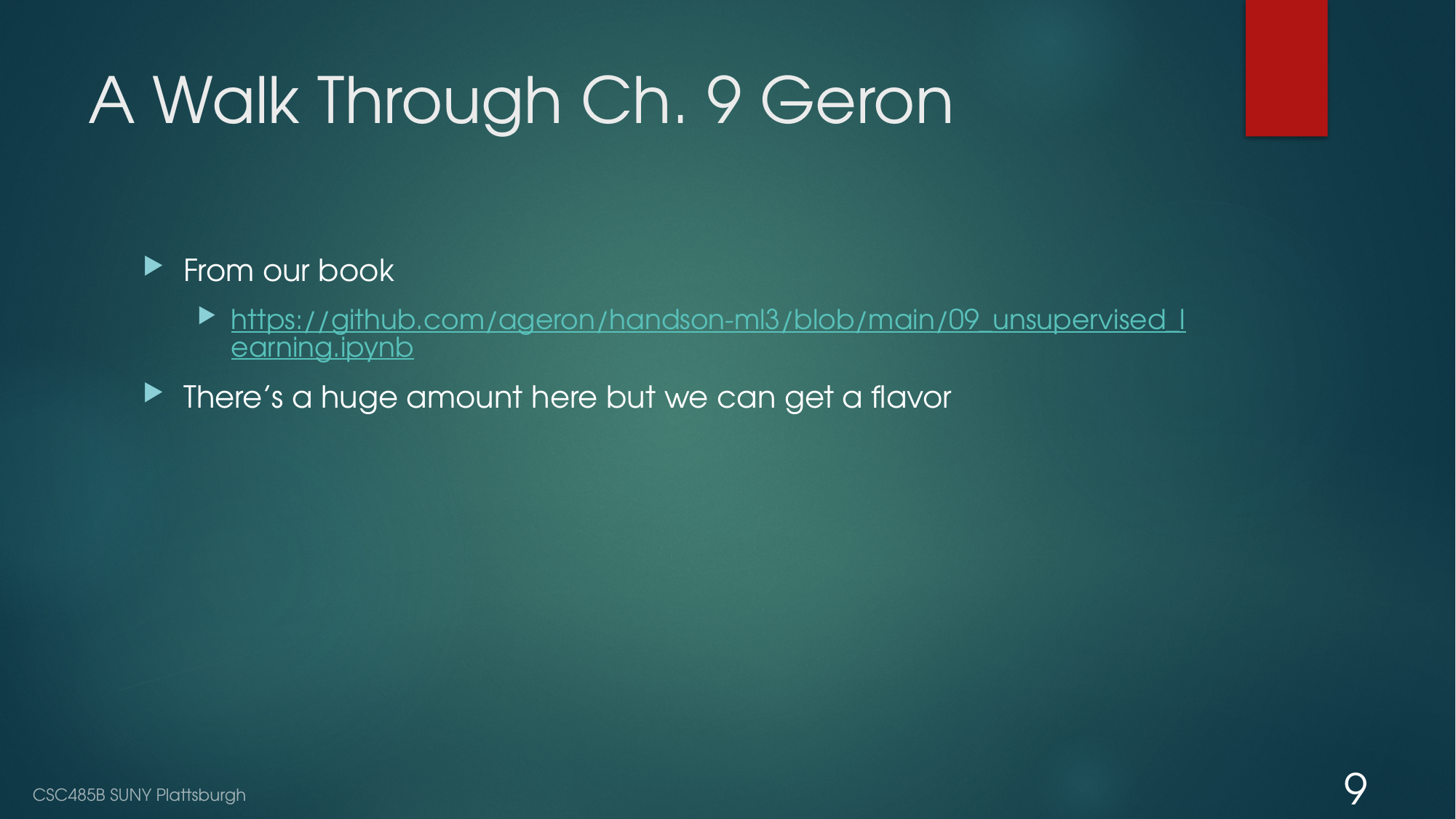

# A Walk Through Ch. 9 Geron
From our book
https://github.com/ageron/handson-ml3/blob/main/09_unsupervised_learning.ipynb
There’s a huge amount here but we can get a flavor
9
CSC485B SUNY Plattsburgh